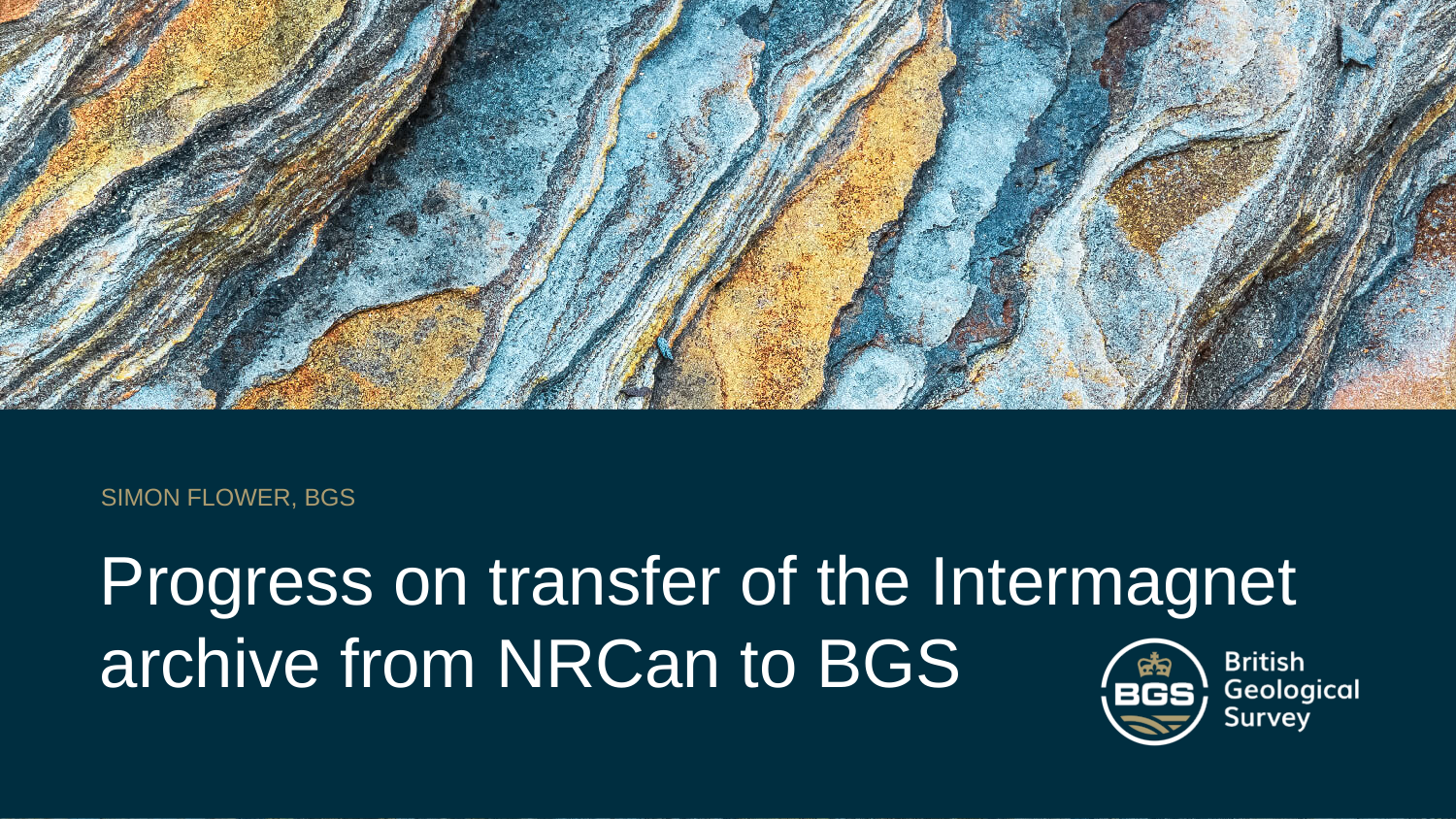

Simon Flower, BGS
Progress on transfer of the Intermagnet archive from NRCan to BGS